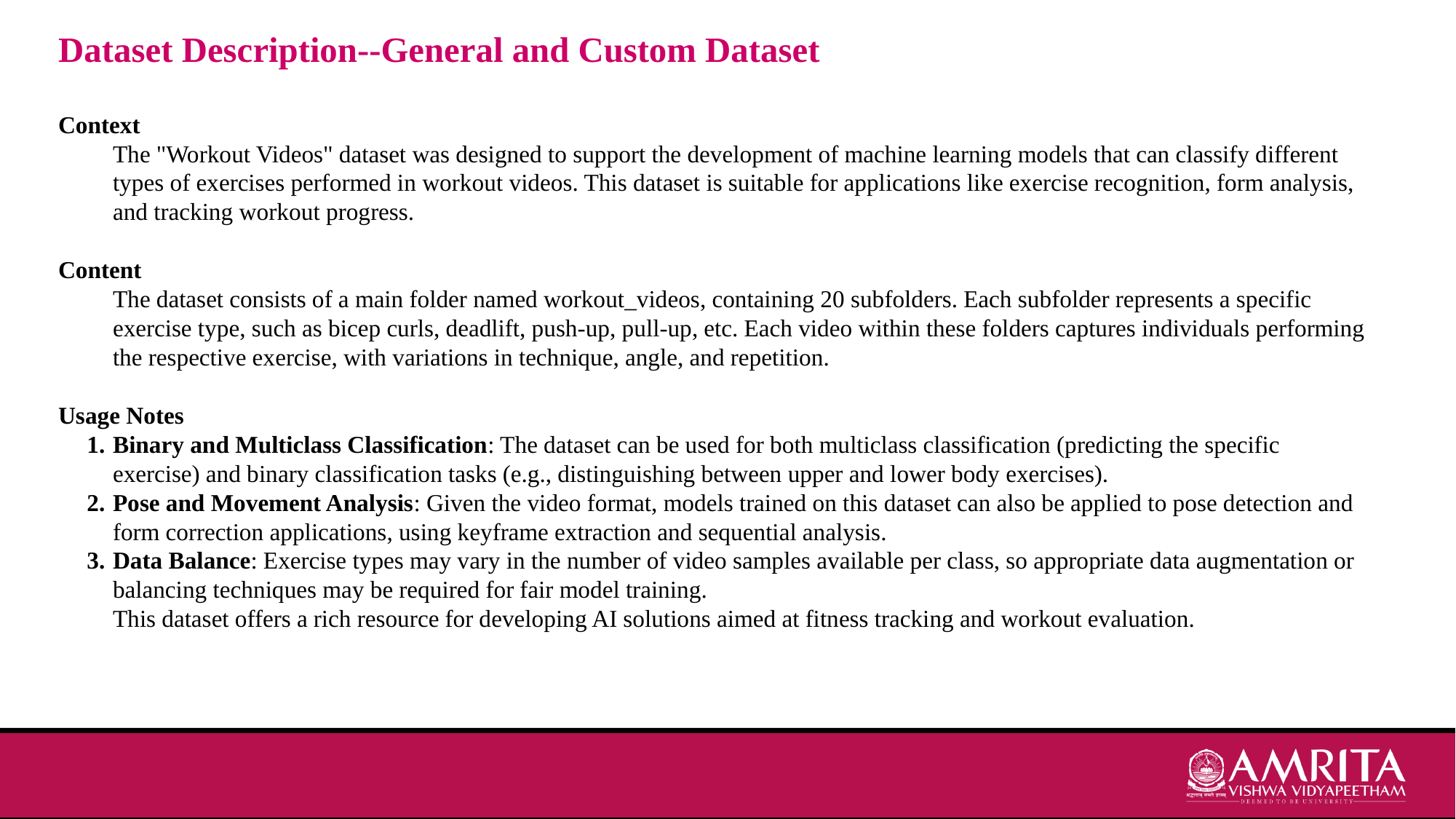

# Dataset Description--General and Custom Dataset
Context
The "Workout Videos" dataset was designed to support the development of machine learning models that can classify different types of exercises performed in workout videos. This dataset is suitable for applications like exercise recognition, form analysis, and tracking workout progress.

Content
The dataset consists of a main folder named workout_videos, containing 20 subfolders. Each subfolder represents a specific exercise type, such as bicep curls, deadlift, push-up, pull-up, etc. Each video within these folders captures individuals performing the respective exercise, with variations in technique, angle, and repetition.

Usage Notes
Binary and Multiclass Classification: The dataset can be used for both multiclass classification (predicting the specific exercise) and binary classification tasks (e.g., distinguishing between upper and lower body exercises).
Pose and Movement Analysis: Given the video format, models trained on this dataset can also be applied to pose detection and form correction applications, using keyframe extraction and sequential analysis.
Data Balance: Exercise types may vary in the number of video samples available per class, so appropriate data augmentation or balancing techniques may be required for fair model training.
This dataset offers a rich resource for developing AI solutions aimed at fitness tracking and workout evaluation.